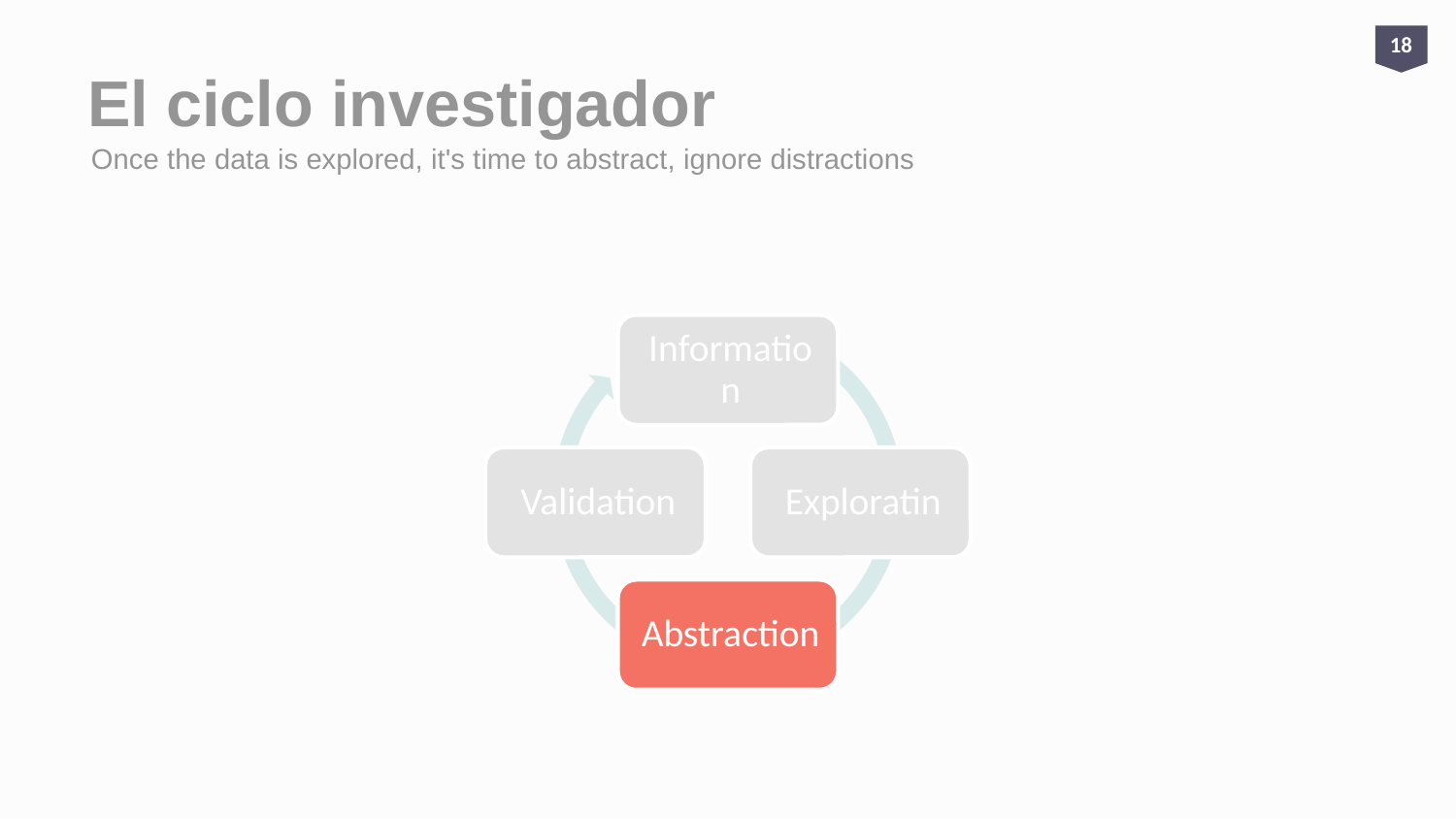

18
# El ciclo investigador
Once the data is explored, it's time to abstract, ignore distractions
Information
Exploratin
Abstraction
Validation